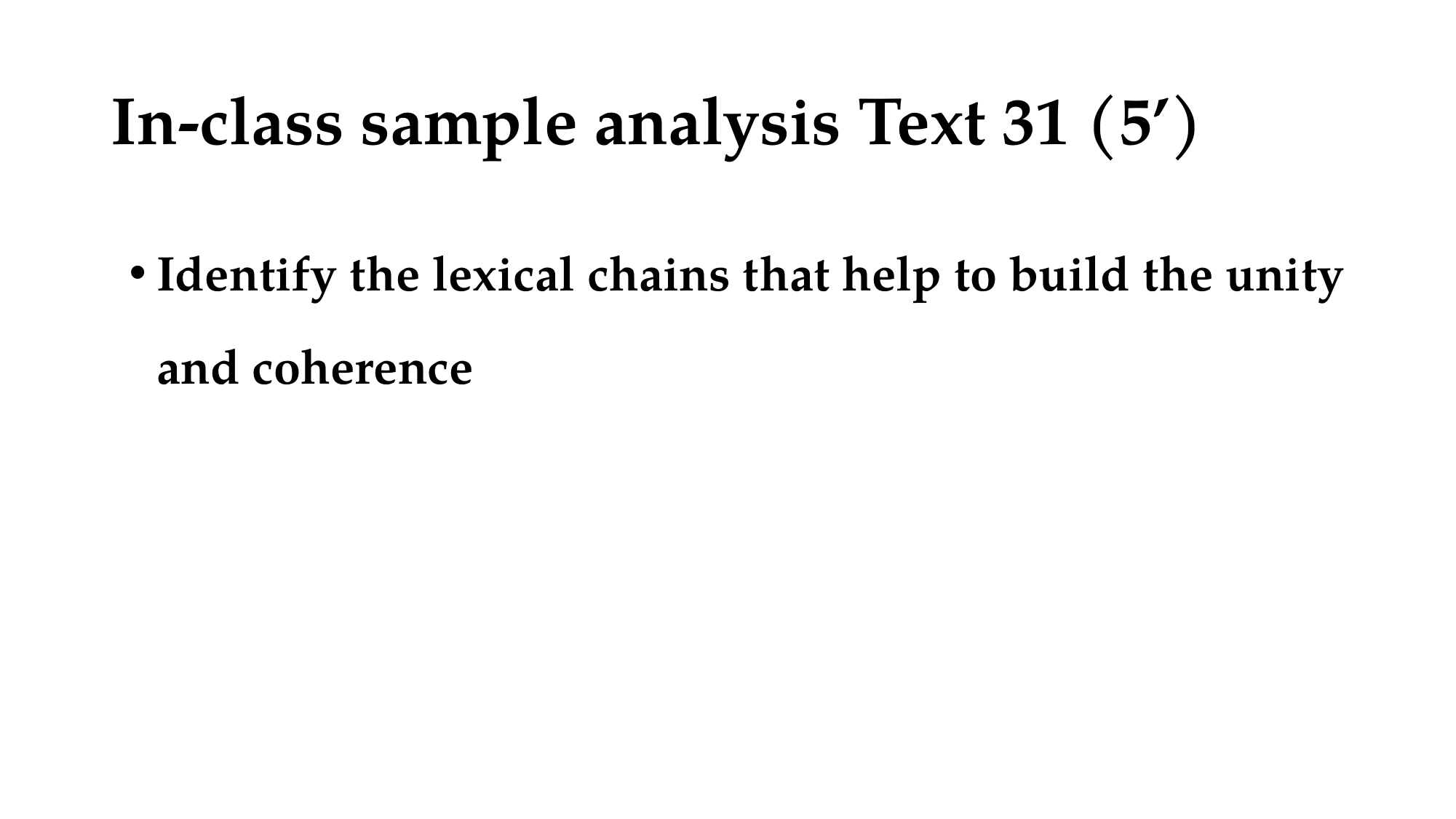

# In-class sample analysis Text 31 (5’)
Identify the lexical chains that help to build the unity and coherence